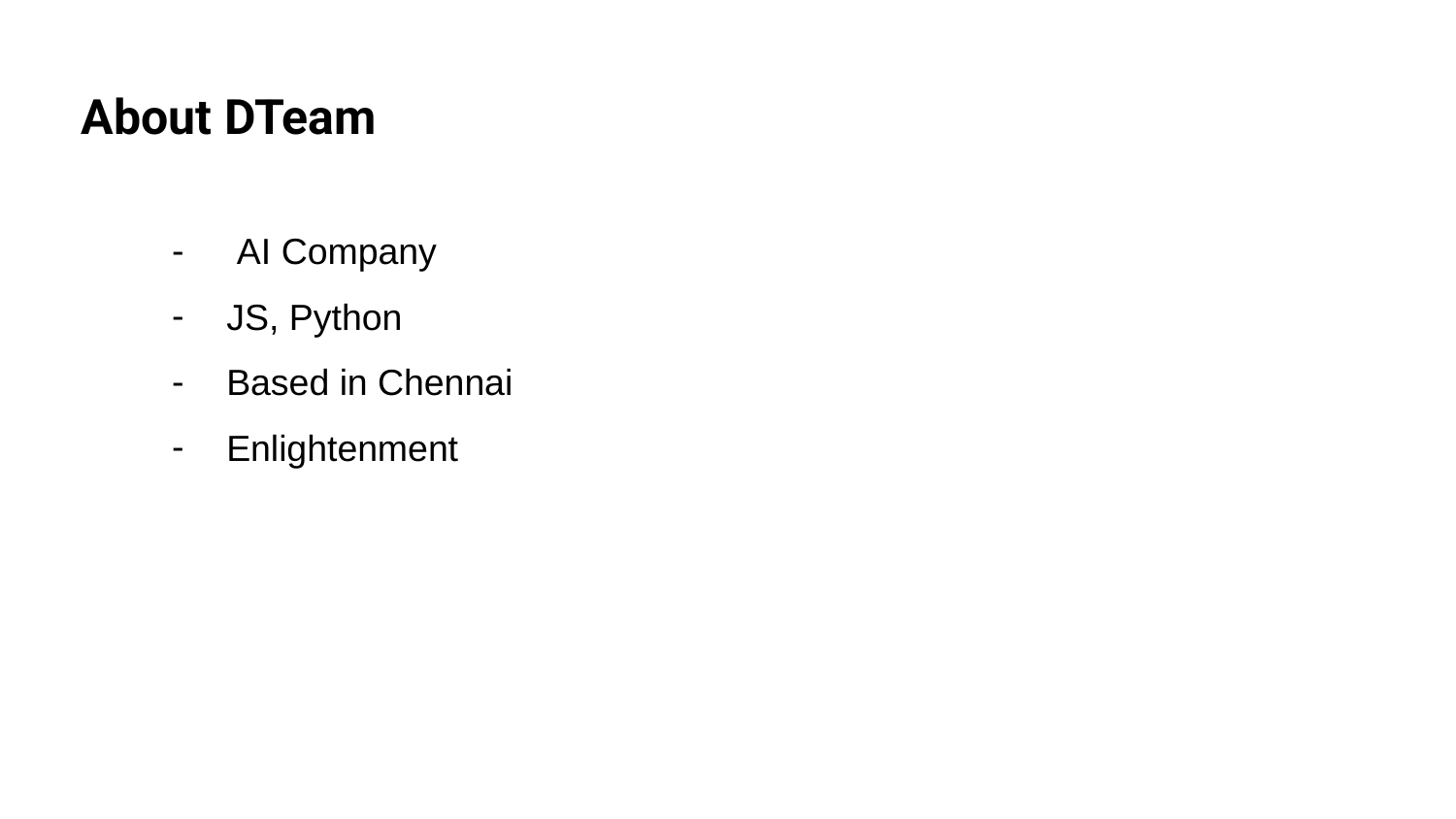

About DTeam
 AI Company
JS, Python
Based in Chennai
Enlightenment